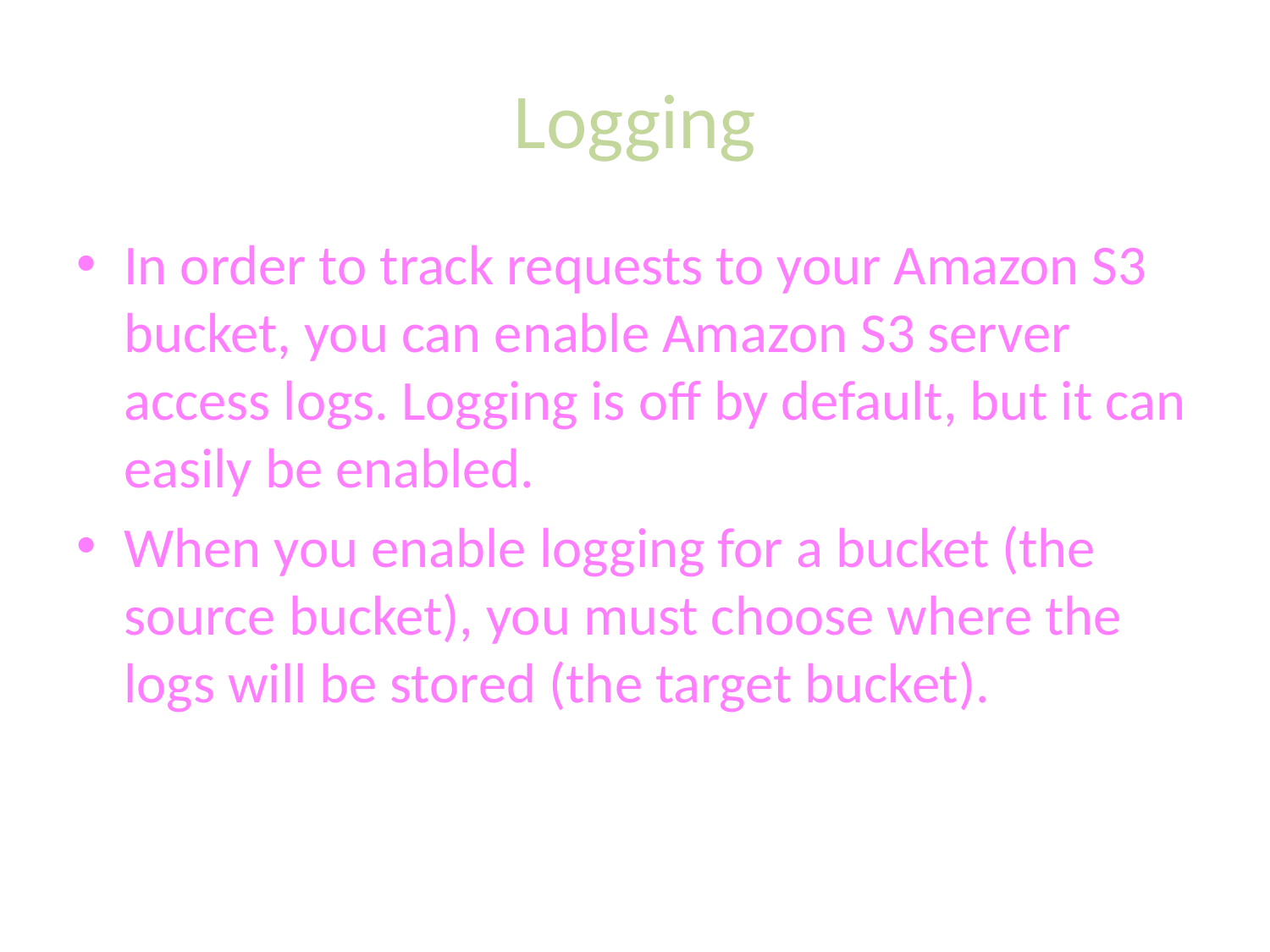

# Logging
In order to track requests to your Amazon S3 bucket, you can enable Amazon S3 server access logs. Logging is off by default, but it can easily be enabled.
When you enable logging for a bucket (the source bucket), you must choose where the logs will be stored (the target bucket).